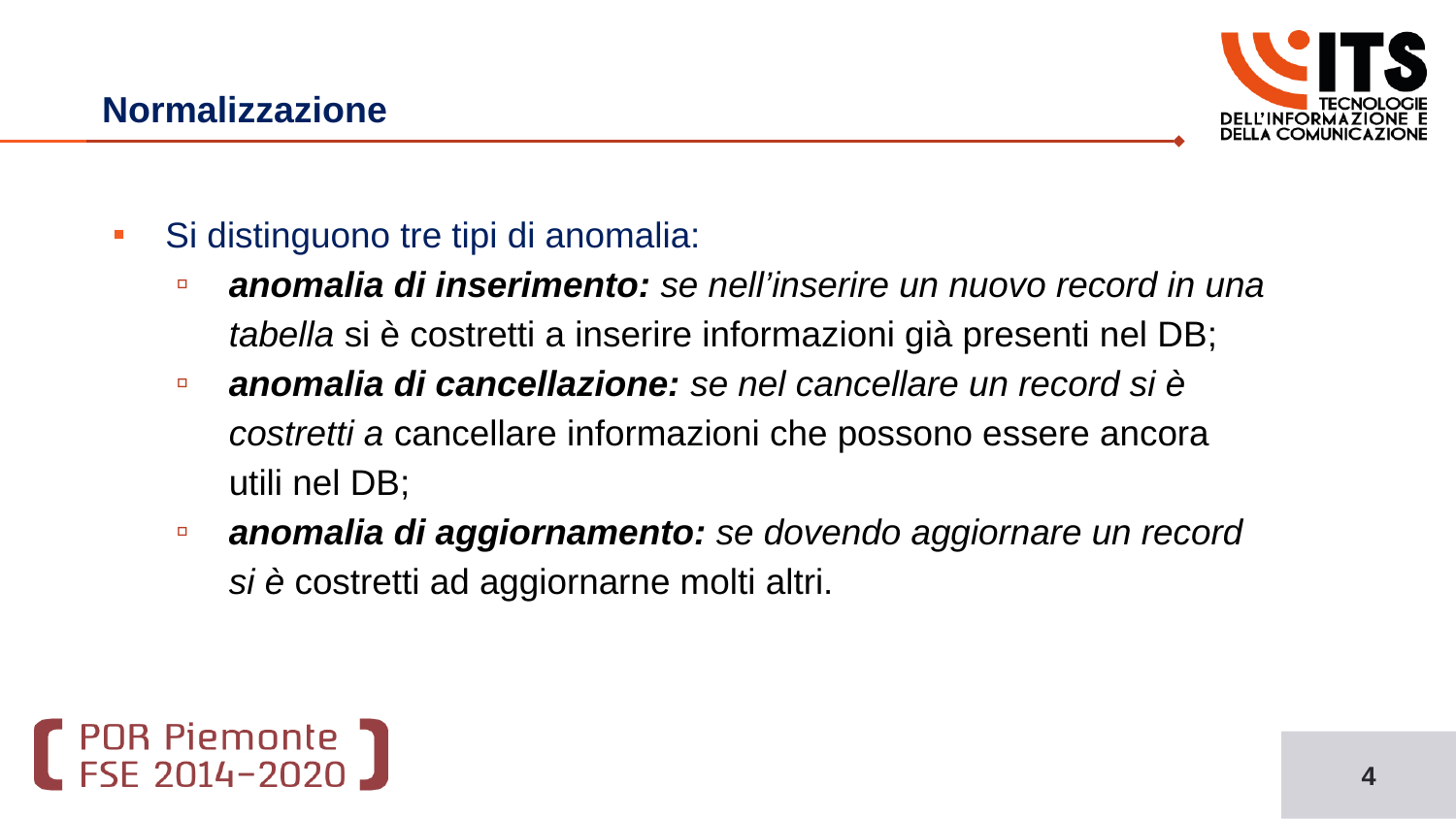

# Normalizzazione
Si distinguono tre tipi di anomalia:
anomalia di inserimento: se nell’inserire un nuovo record in una tabella si è costretti a inserire informazioni già presenti nel DB;
anomalia di cancellazione: se nel cancellare un record si è costretti a cancellare informazioni che possono essere ancora utili nel DB;
anomalia di aggiornamento: se dovendo aggiornare un record si è costretti ad aggiornarne molti altri.
4